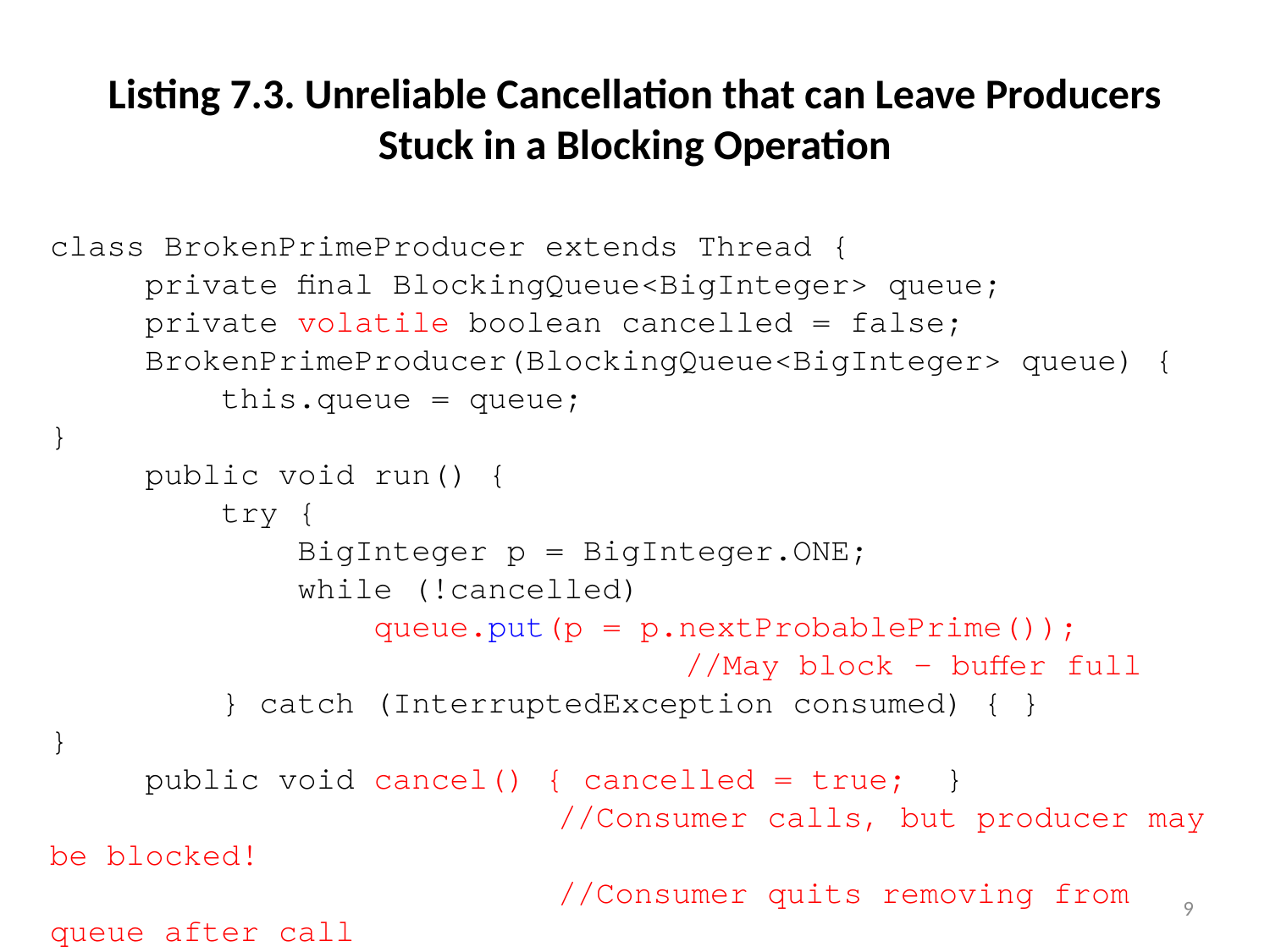

# Listing 7.3. Unreliable Cancellation that can Leave Producers Stuck in a Blocking Operation
class BrokenPrimeProducer extends Thread {
     private final BlockingQueue<BigInteger> queue;
     private volatile boolean cancelled = false;
     BrokenPrimeProducer(BlockingQueue<BigInteger> queue) {
         this.queue = queue;
}
     public void run() {
         try {
             BigInteger p = BigInteger.ONE;
             while (!cancelled)
                 queue.put(p = p.nextProbablePrime());						//May block – buffer full
         } catch (InterruptedException consumed) { }
}
     public void cancel() { cancelled = true;  }
				//Consumer calls, but producer may be blocked!
				//Consumer quits removing from queue after call
 }
9